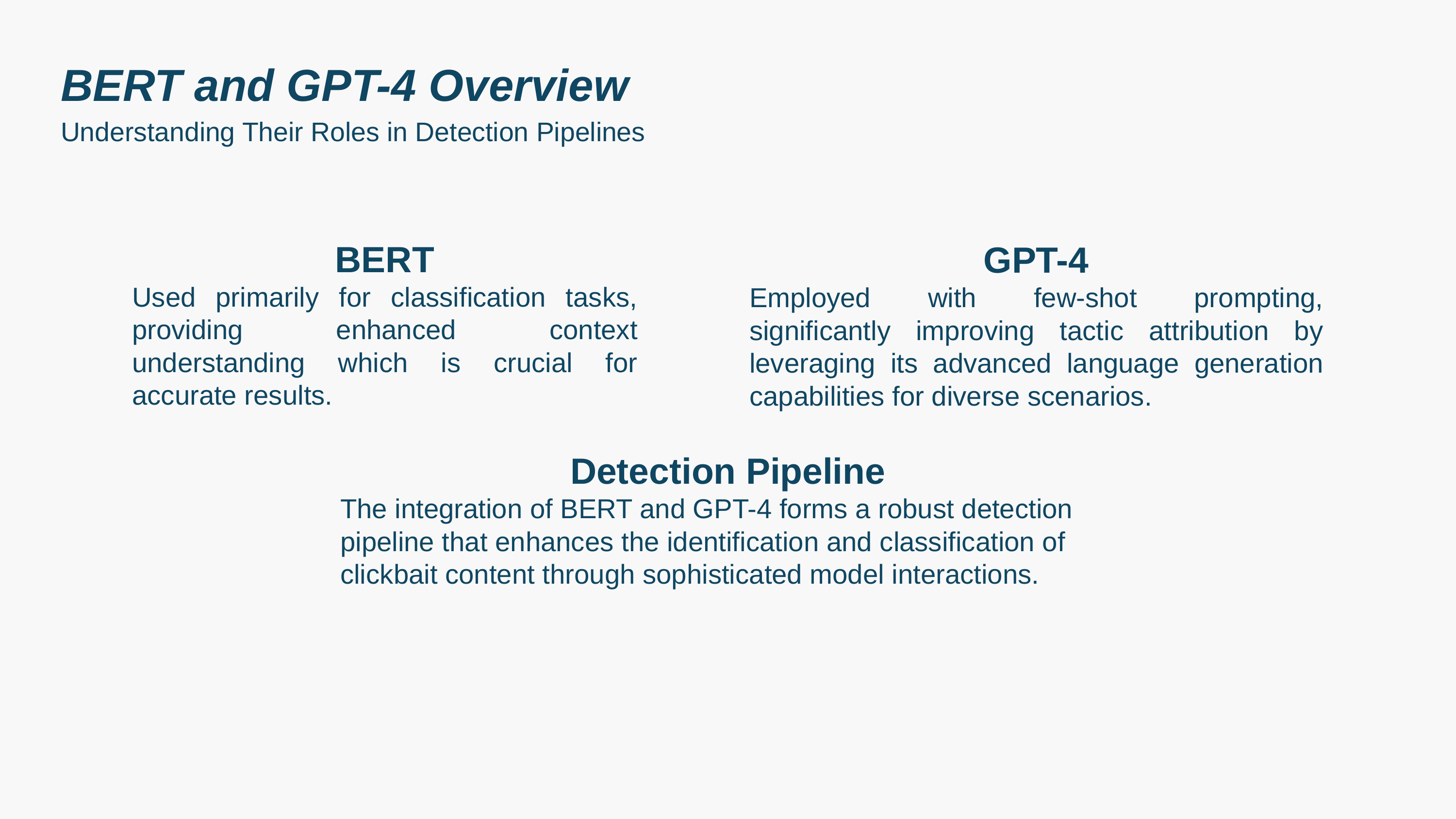

BERT and GPT-4 Overview
Understanding Their Roles in Detection Pipelines
BERT
Used primarily for classification tasks, providing enhanced context understanding which is crucial for accurate results.
GPT-4
Employed with few-shot prompting, significantly improving tactic attribution by leveraging its advanced language generation capabilities for diverse scenarios.
Detection Pipeline
The integration of BERT and GPT-4 forms a robust detection pipeline that enhances the identification and classification of clickbait content through sophisticated model interactions.